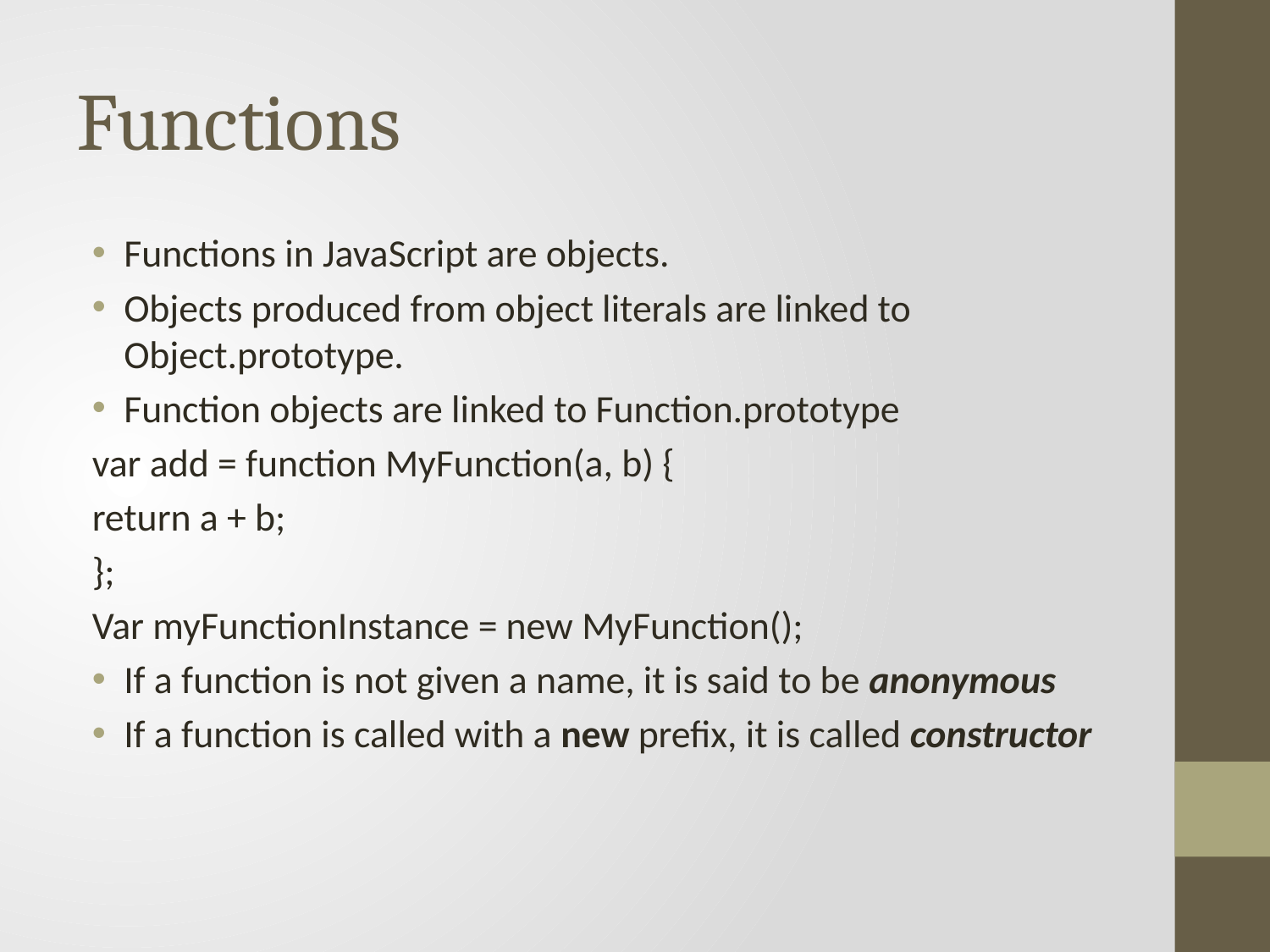

# Functions
Functions in JavaScript are objects.
Objects produced from object literals are linked to Object.prototype.
Function objects are linked to Function.prototype
var add = function MyFunction(a, b) {
return a + b;
};
Var myFunctionInstance = new MyFunction();
If a function is not given a name, it is said to be anonymous
If a function is called with a new prefix, it is called constructor